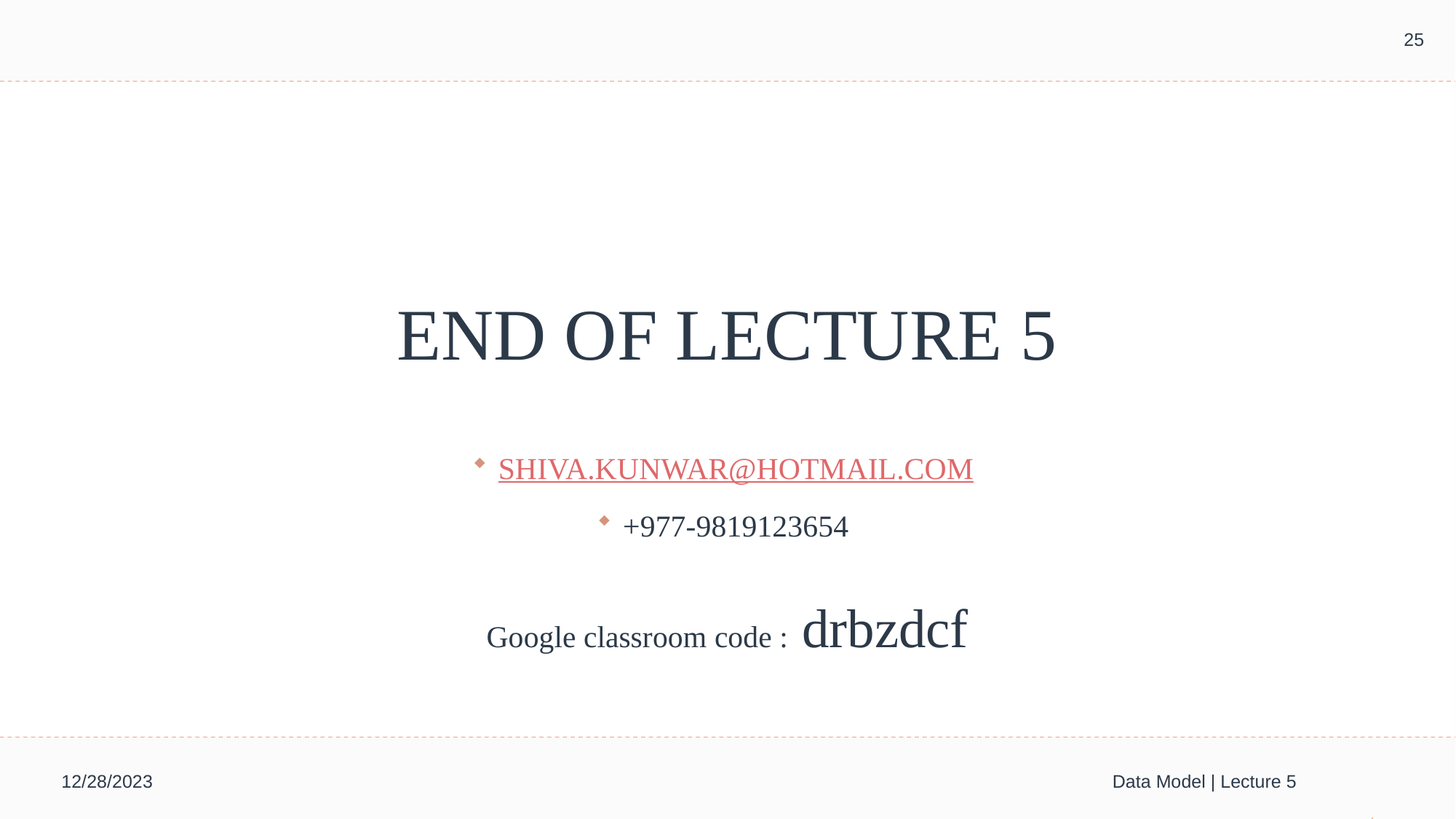

25
# END OF LECTURE 5

SHIVA.KUNWAR@HOTMAIL.COM
+977-9819123654

Google classroom code : drbzdcf
12/28/2023
Data Model | Lecture 5